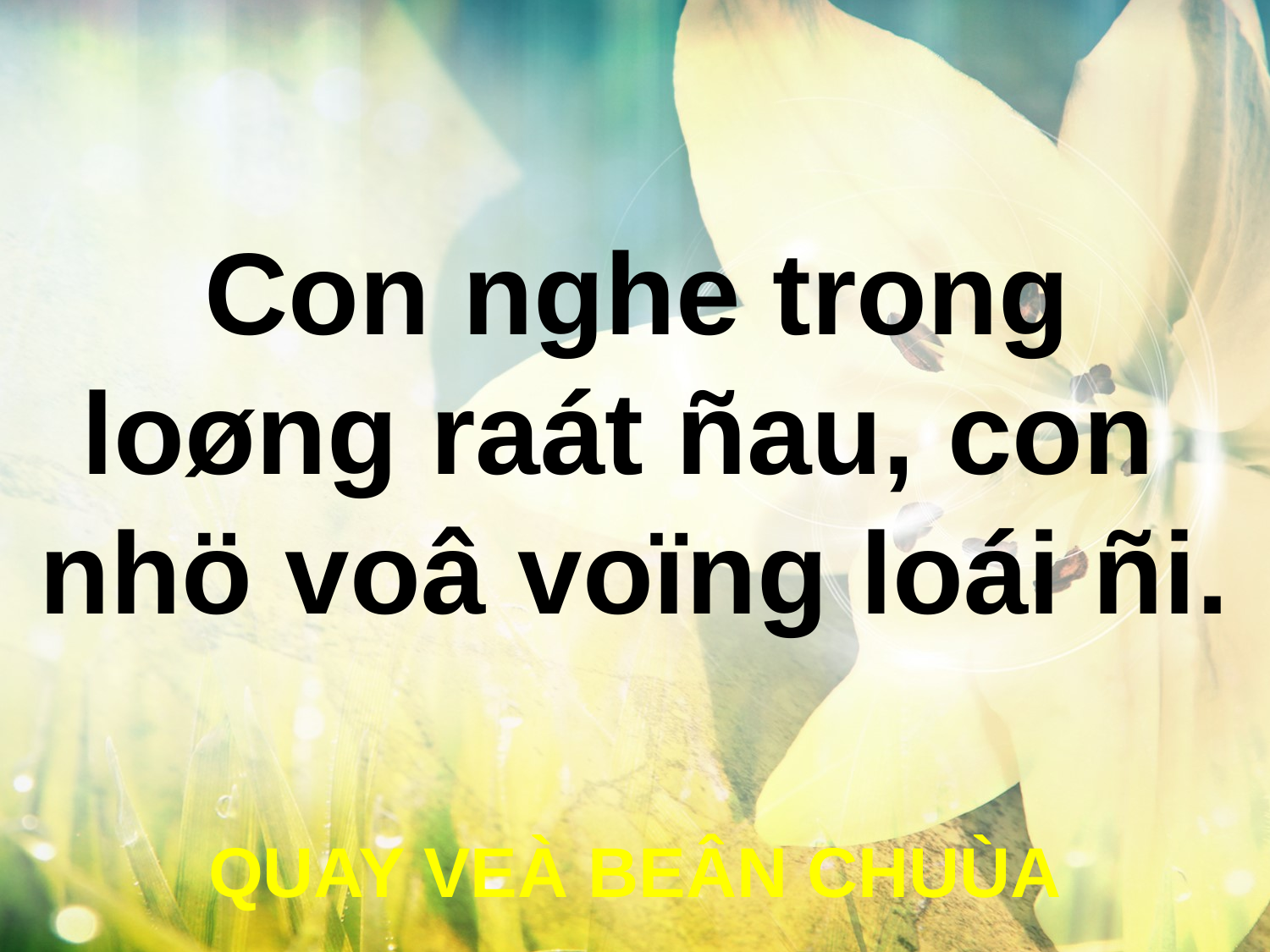

Con nghe trong
loøng raát ñau, con
nhö voâ voïng loái ñi.
QUAY VEÀ BEÂN CHUÙA